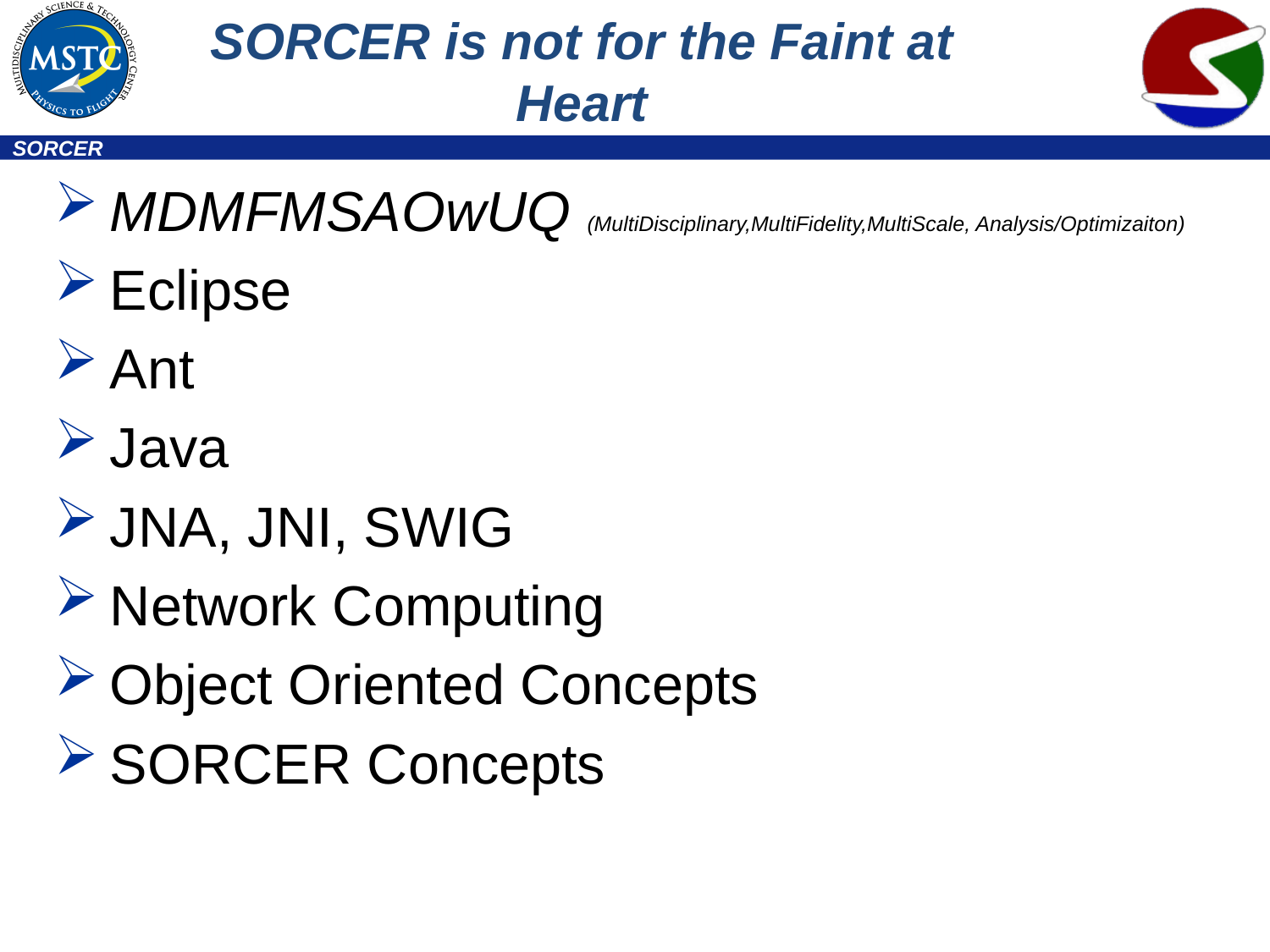

# SORCER is not for the Faint at Heart
MDMFMSAOwUQ (MultiDisciplinary,MultiFidelity,MultiScale, Analysis/Optimizaiton)
Eclipse
Ant
Java
JNA, JNI, SWIG
Network Computing
Object Oriented Concepts
SORCER Concepts